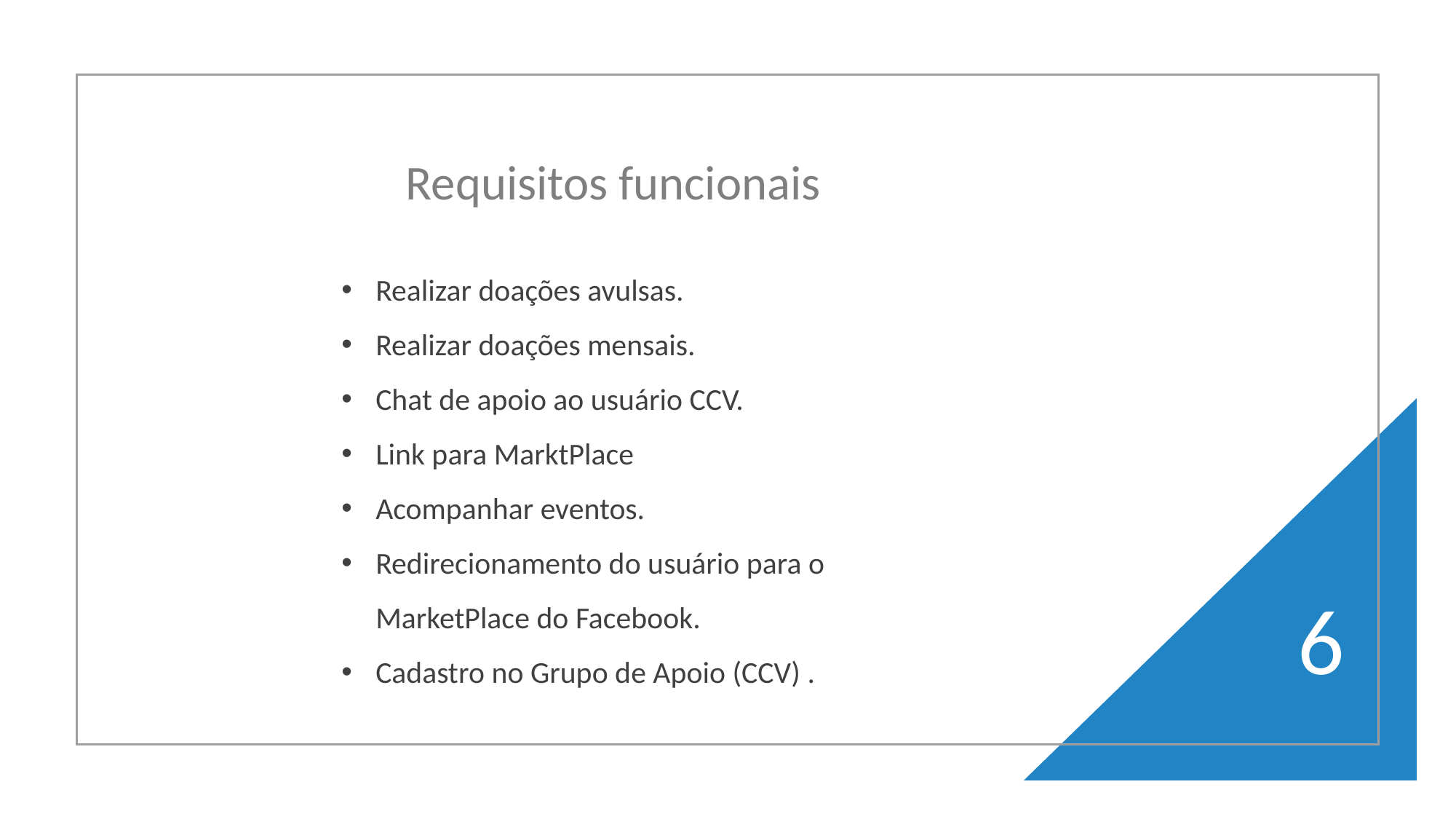

# Requisitos funcionais
Realizar doações avulsas.
Realizar doações mensais.
Chat de apoio ao usuário CCV.
Link para MarktPlace
Acompanhar eventos.
Redirecionamento do usuário para o MarketPlace do Facebook.
Cadastro no Grupo de Apoio (CCV) .

6